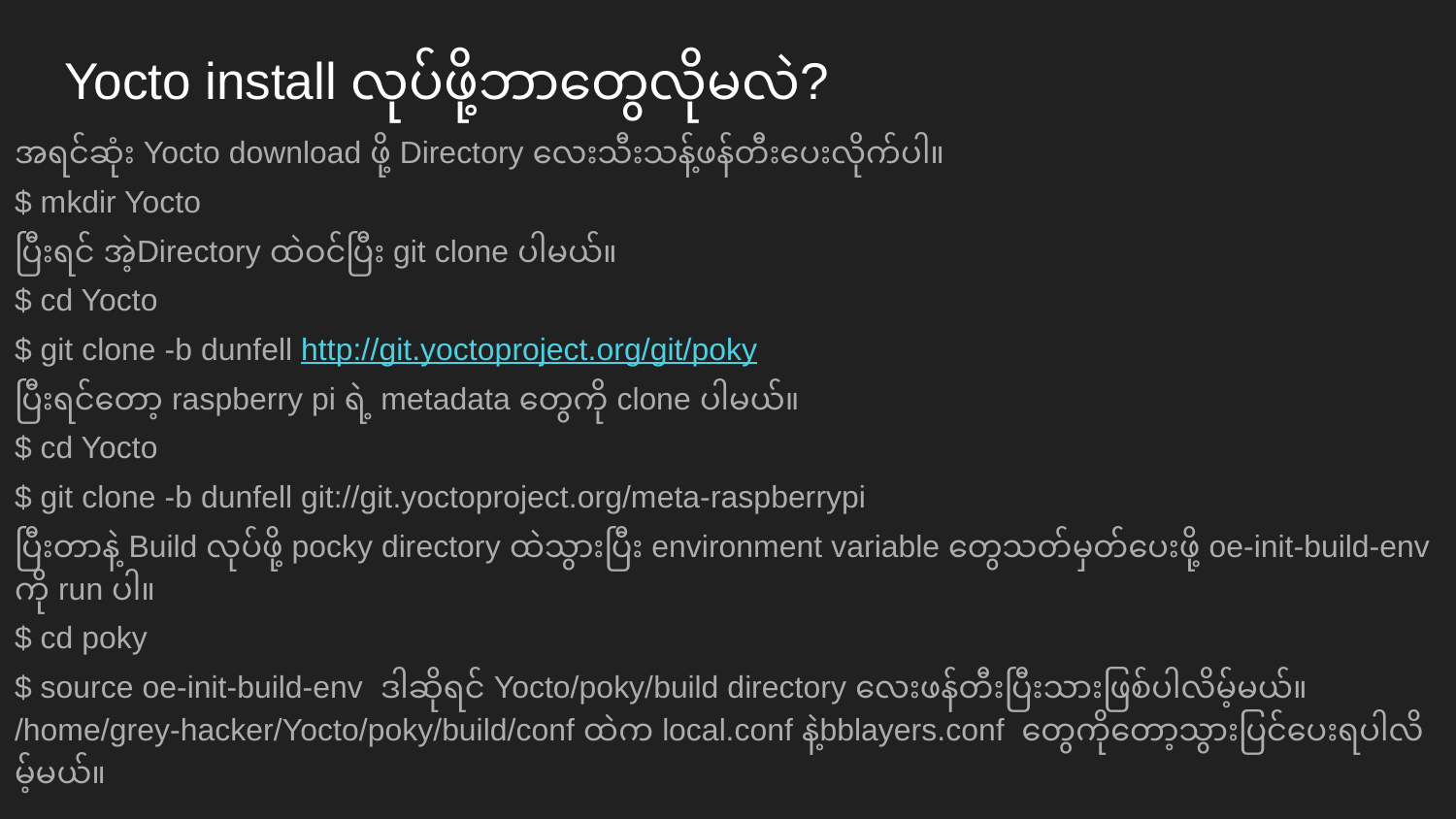

# Yocto install လုပ်ဖို့ဘာတွေလိုမလဲ?
အရင်ဆုံး Yocto download ဖို့ Directory လေးသီးသန့်ဖန်တီးပေးလိုက်ပါ။
$ mkdir Yocto
ပြီးရင် အဲ့Directory ထဲဝင်ပြီး git clone ပါမယ်။
$ cd Yocto
$ git clone -b dunfell http://git.yoctoproject.org/git/poky
ပြီးရင်တော့ raspberry pi ရဲ့ metadata တွေကို clone ပါမယ်။
$ cd Yocto
$ git clone -b dunfell git://git.yoctoproject.org/meta-raspberrypi
ပြီးတာနဲ့ Build လုပ်ဖို့ pocky directory ထဲသွားပြီး environment variable တွေသတ်မှတ်ပေးဖို့ oe-init-build-env ကို run ပါ။
$ cd poky
$ source oe-init-build-env  ဒါဆိုရင် Yocto/poky/build directory လေးဖန်တီးပြီးသားဖြစ်ပါလိမ့်မယ်။ /home/grey-hacker/Yocto/poky/build/conf ထဲက local.conf နဲ့bblayers.conf  တွေကိုတော့သွားပြင်ပေးရပါလိမ့်မယ်။